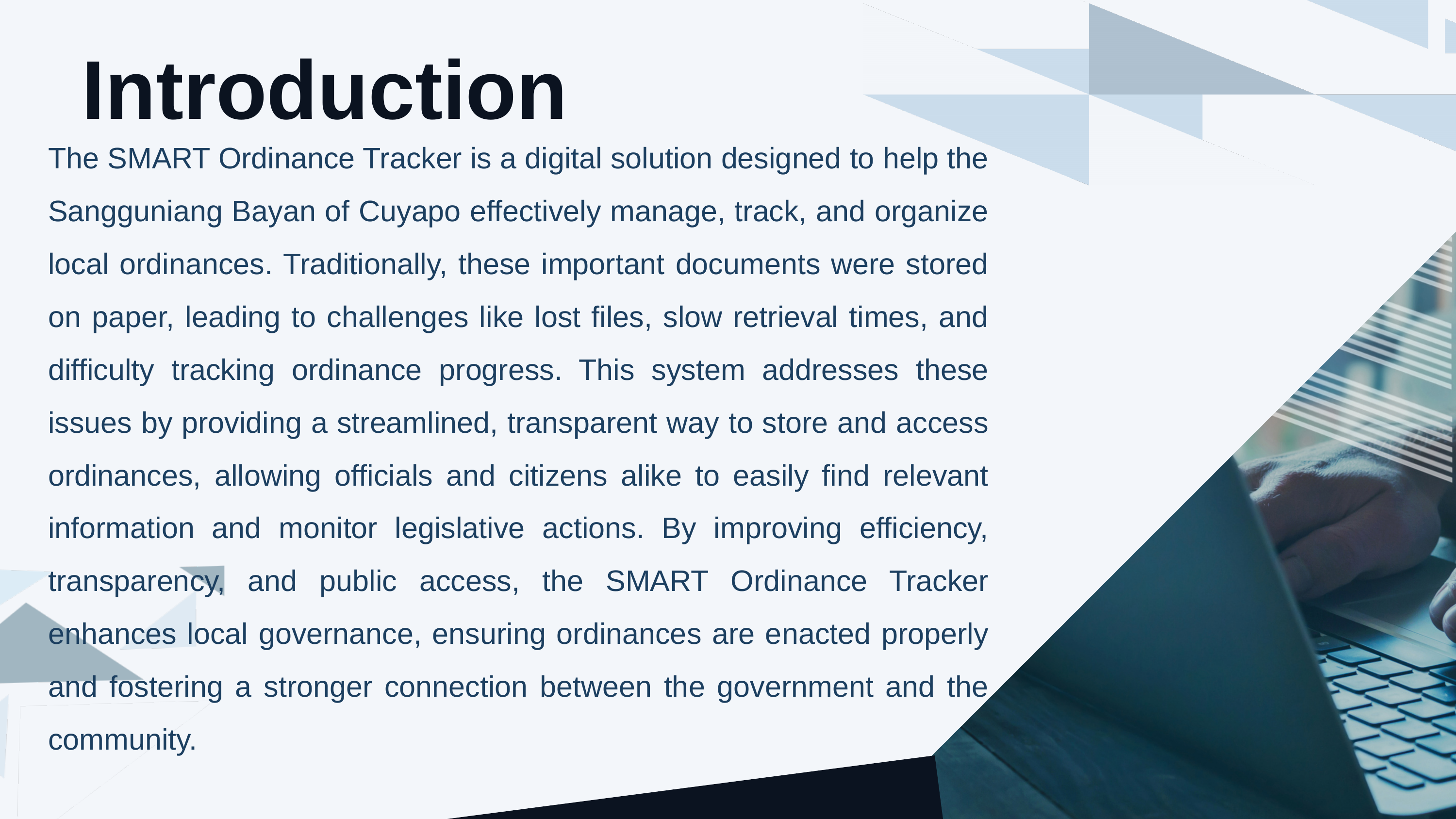

Introduction

The SMART Ordinance Tracker is a digital solution designed to help the Sangguniang Bayan of Cuyapo effectively manage, track, and organize local ordinances. Traditionally, these important documents were stored on paper, leading to challenges like lost files, slow retrieval times, and difficulty tracking ordinance progress. This system addresses these issues by providing a streamlined, transparent way to store and access ordinances, allowing officials and citizens alike to easily find relevant information and monitor legislative actions. By improving efficiency, transparency, and public access, the SMART Ordinance Tracker enhances local governance, ensuring ordinances are enacted properly and fostering a stronger connection between the government and the community.